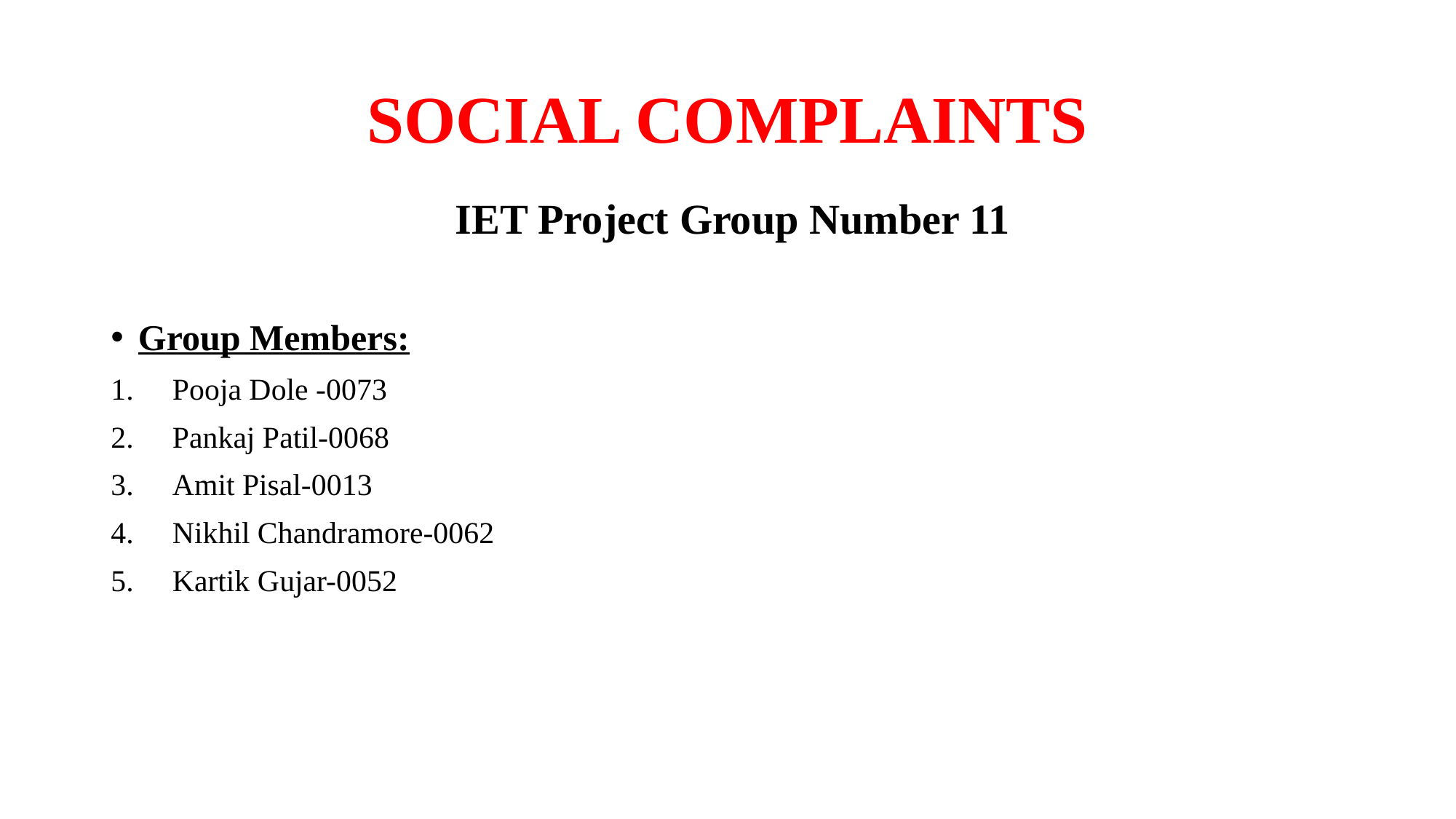

# SOCIAL COMPLAINTS
 IET Project Group Number 11

Group Members:
Pooja Dole -0073
Pankaj Patil-0068
Amit Pisal-0013
Nikhil Chandramore-0062
Kartik Gujar-0052